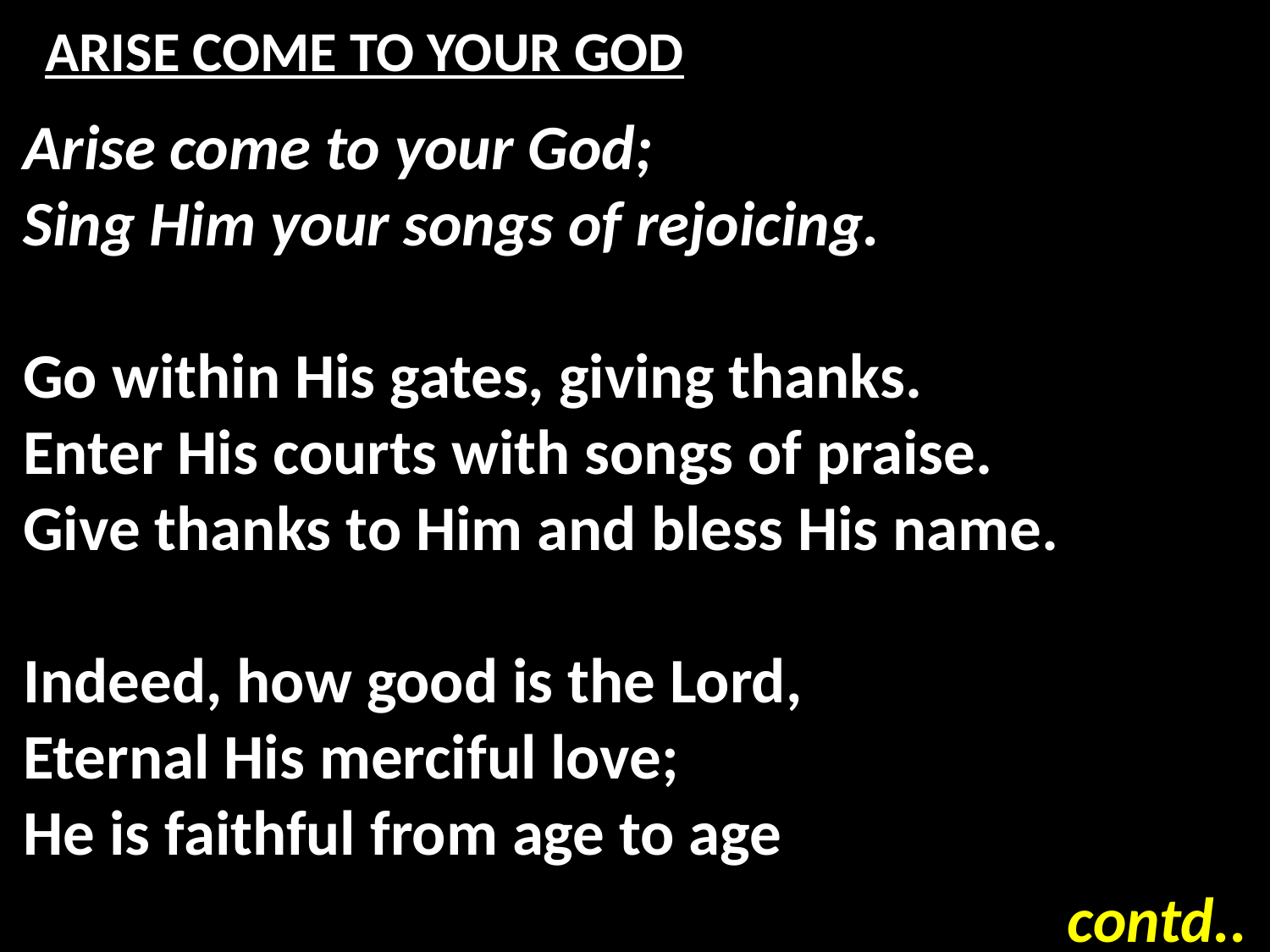

# ARISE COME TO YOUR GOD
Arise come to your God;
Sing Him your songs of rejoicing.

Go within His gates, giving thanks.
Enter His courts with songs of praise.
Give thanks to Him and bless His name.

Indeed, how good is the Lord,
Eternal His merciful love;
He is faithful from age to age
contd..